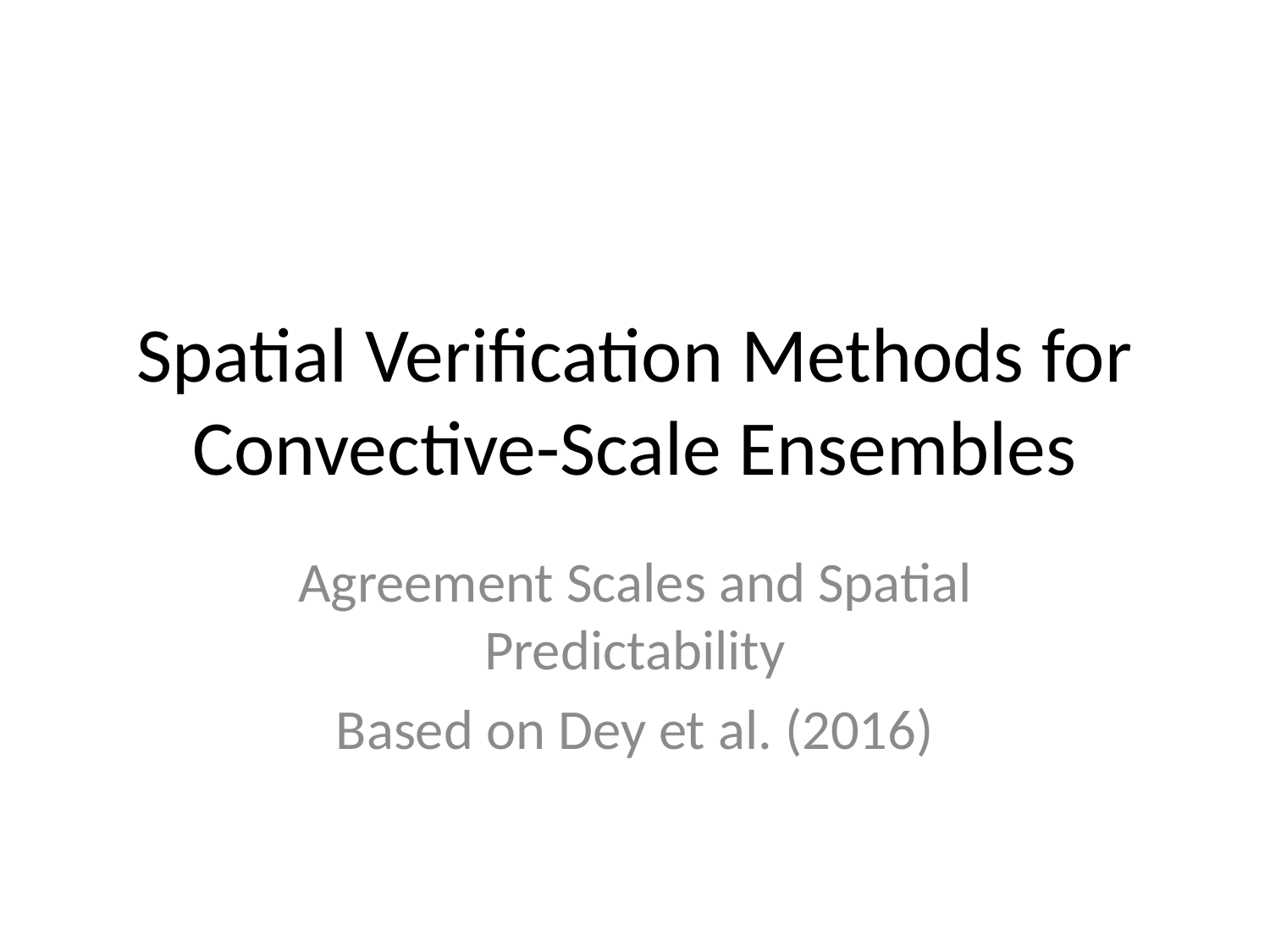

# Spatial Verification Methods for Convective-Scale Ensembles
Agreement Scales and Spatial Predictability
Based on Dey et al. (2016)